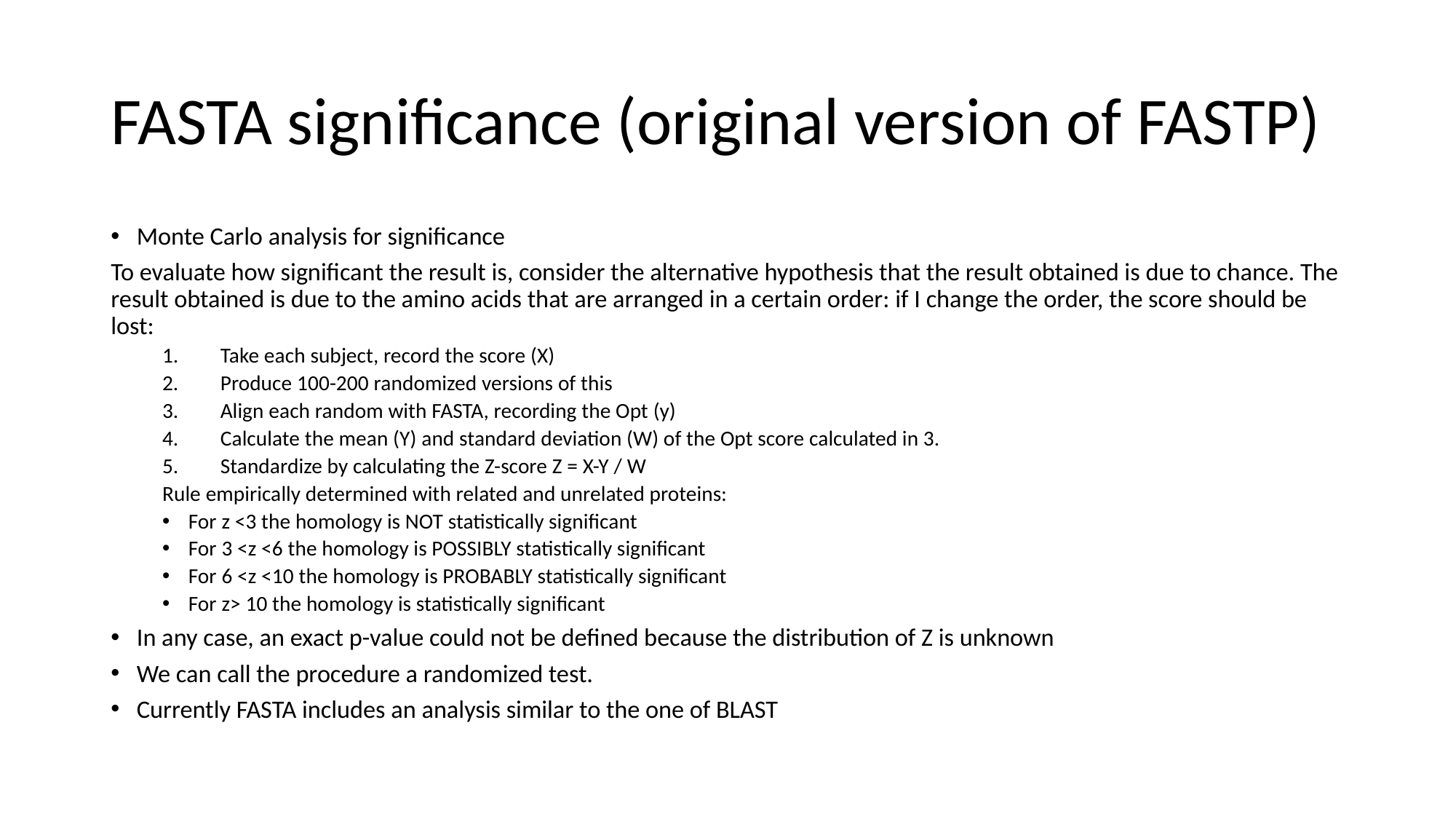

# FASTA significance (original version of FASTP)
Monte Carlo analysis for significance
To evaluate how significant the result is, consider the alternative hypothesis that the result obtained is due to chance. The result obtained is due to the amino acids that are arranged in a certain order: if I change the order, the score should be lost:
Take each subject, record the score (X)
Produce 100-200 randomized versions of this
Align each random with FASTA, recording the Opt (y)
Calculate the mean (Y) and standard deviation (W) of the Opt score calculated in 3.
Standardize by calculating the Z-score Z = X-Y / W
Rule empirically determined with related and unrelated proteins:
For z <3 the homology is NOT statistically significant
For 3 <z <6 the homology is POSSIBLY statistically significant
For 6 <z <10 the homology is PROBABLY statistically significant
For z> 10 the homology is statistically significant
In any case, an exact p-value could not be defined because the distribution of Z is unknown
We can call the procedure a randomized test.
Currently FASTA includes an analysis similar to the one of BLAST